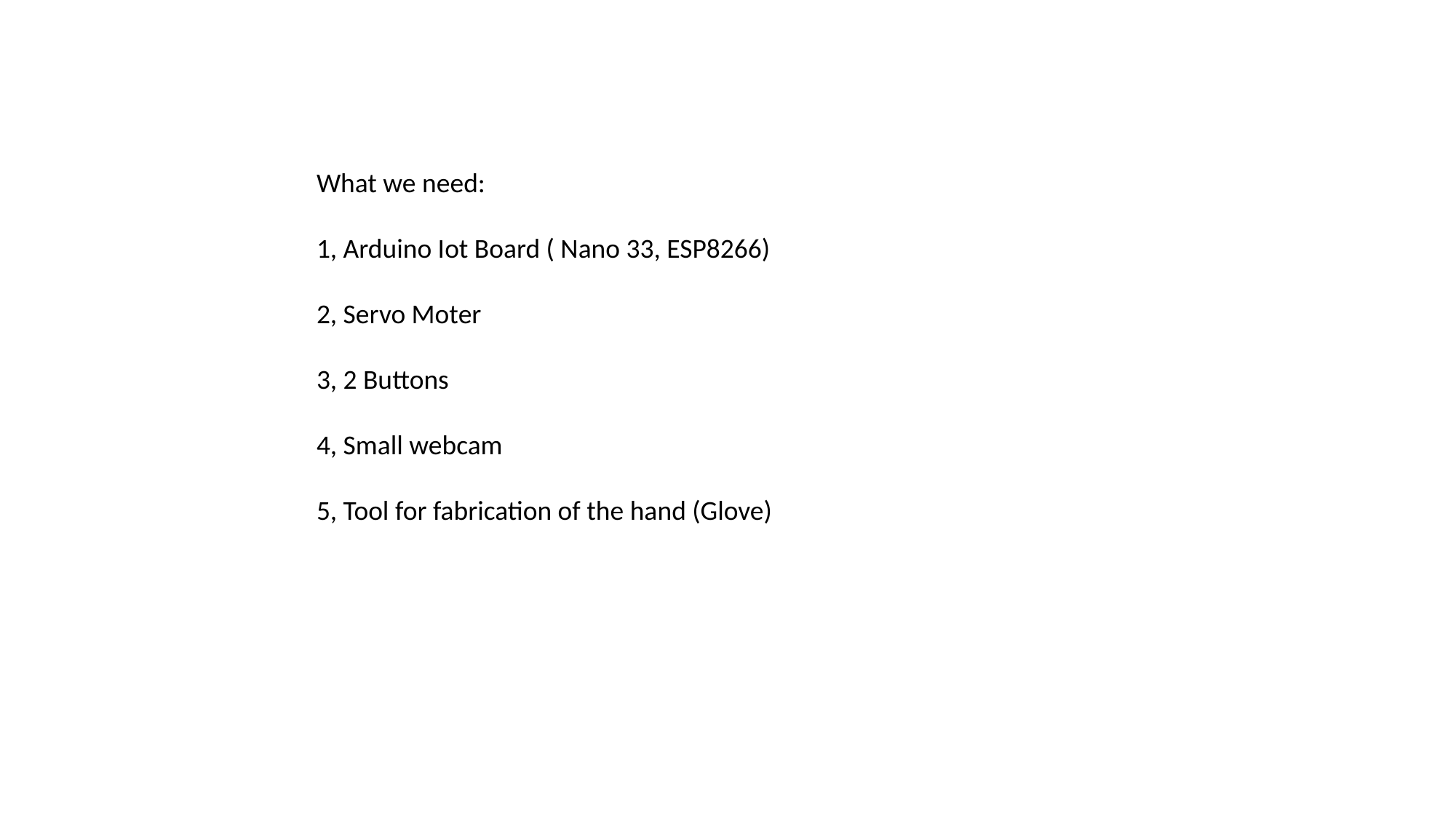

What we need:

1, Arduino Iot Board ( Nano 33, ESP8266)

2, Servo Moter

3, 2 Buttons

4, Small webcam

5, Tool for fabrication of the hand (Glove)